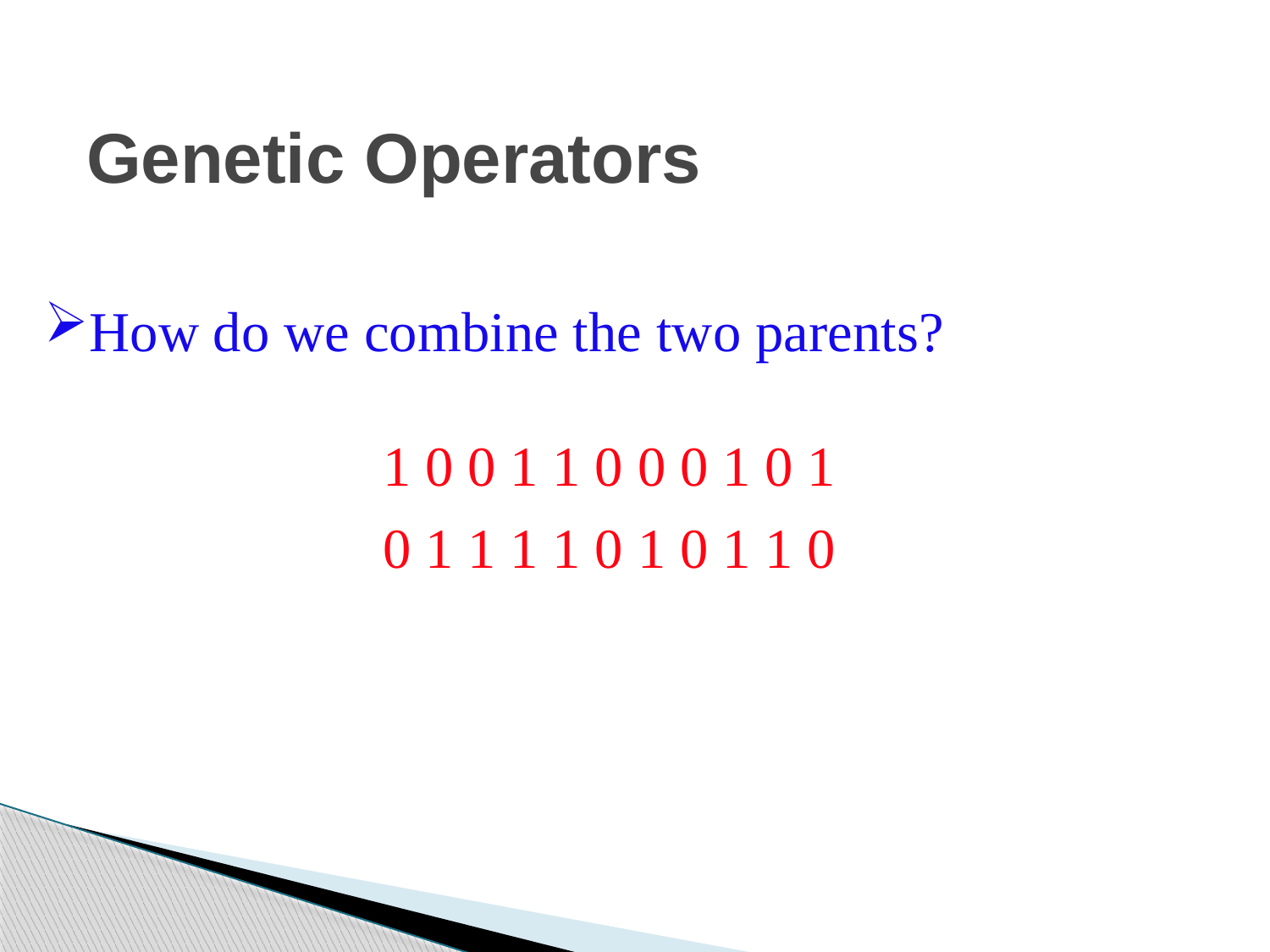

Genetic Operators
How do we combine the two parents?
1 0 0 1 1 0 0 0 1 0 1
0 1 1 1 1 0 1 0 1 1 0